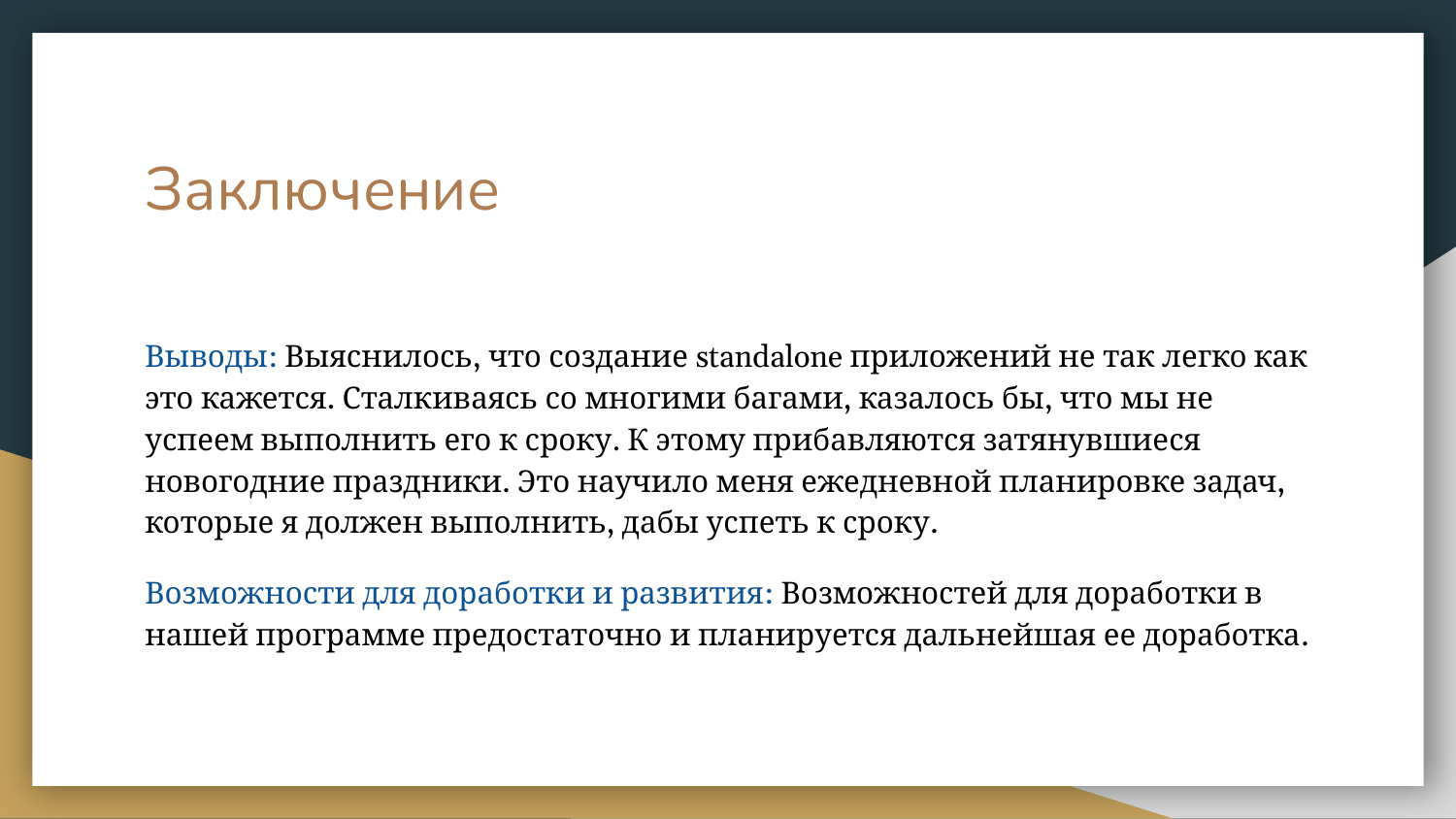

# Заключение

Выводы: Выяснилось, что создание standalone приложений не так легко как это кажется. Сталкиваясь со многими багами, казалось бы, что мы не успеем выполнить его к сроку. К этому прибавляются затянувшиеся новогодние праздники. Это научило меня ежедневной планировке задач, которые я должен выполнить, дабы успеть к сроку.
Возможности для доработки и развития: Возможностей для доработки в нашей программе предостаточно и планируется дальнейшая ее доработка.